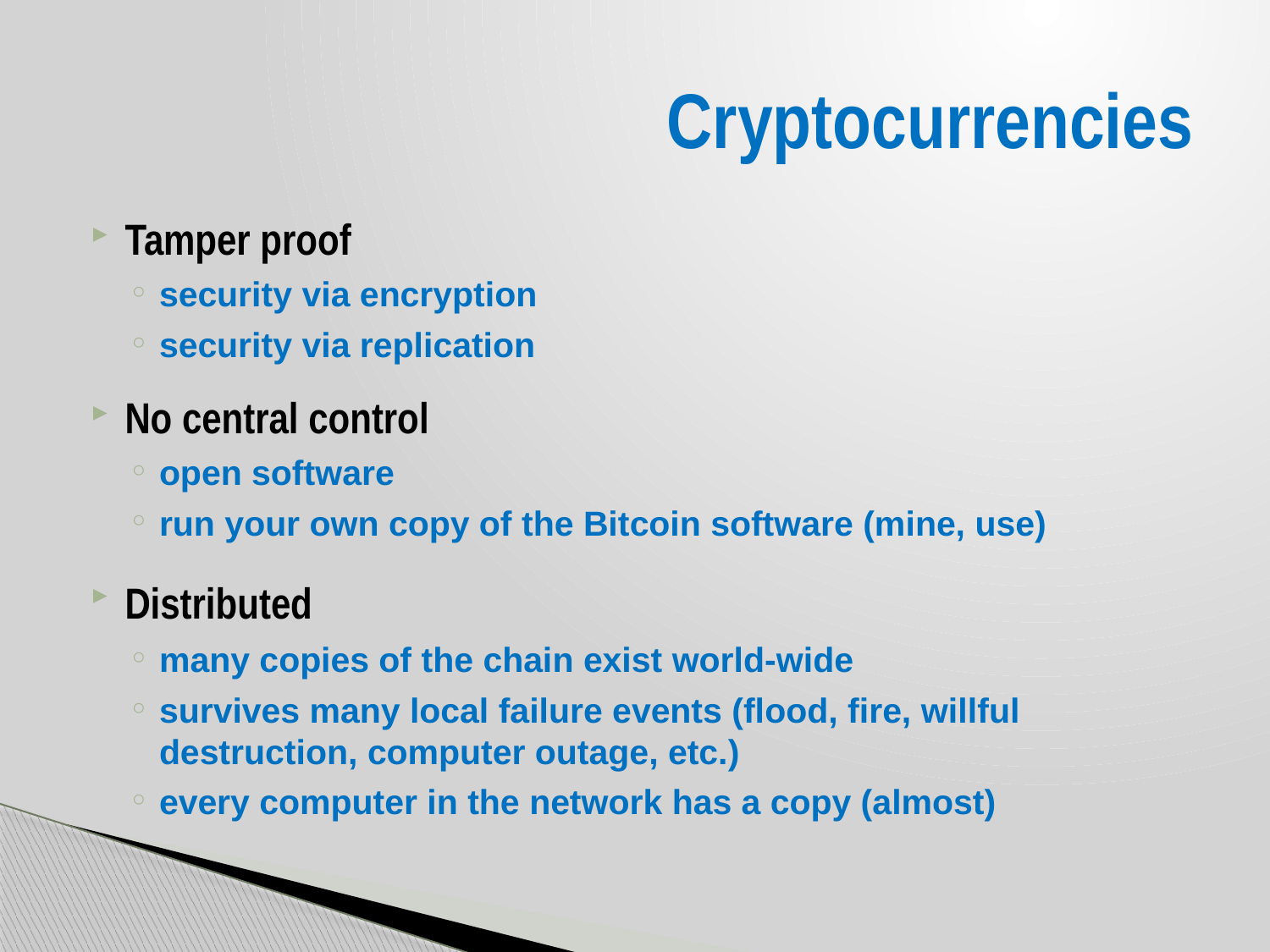

# Cryptocurrencies
Tamper proof
security via encryption
security via replication
No central control
open software
run your own copy of the Bitcoin software (mine, use)
Distributed
many copies of the chain exist world-wide
survives many local failure events (flood, fire, willful destruction, computer outage, etc.)
every computer in the network has a copy (almost)